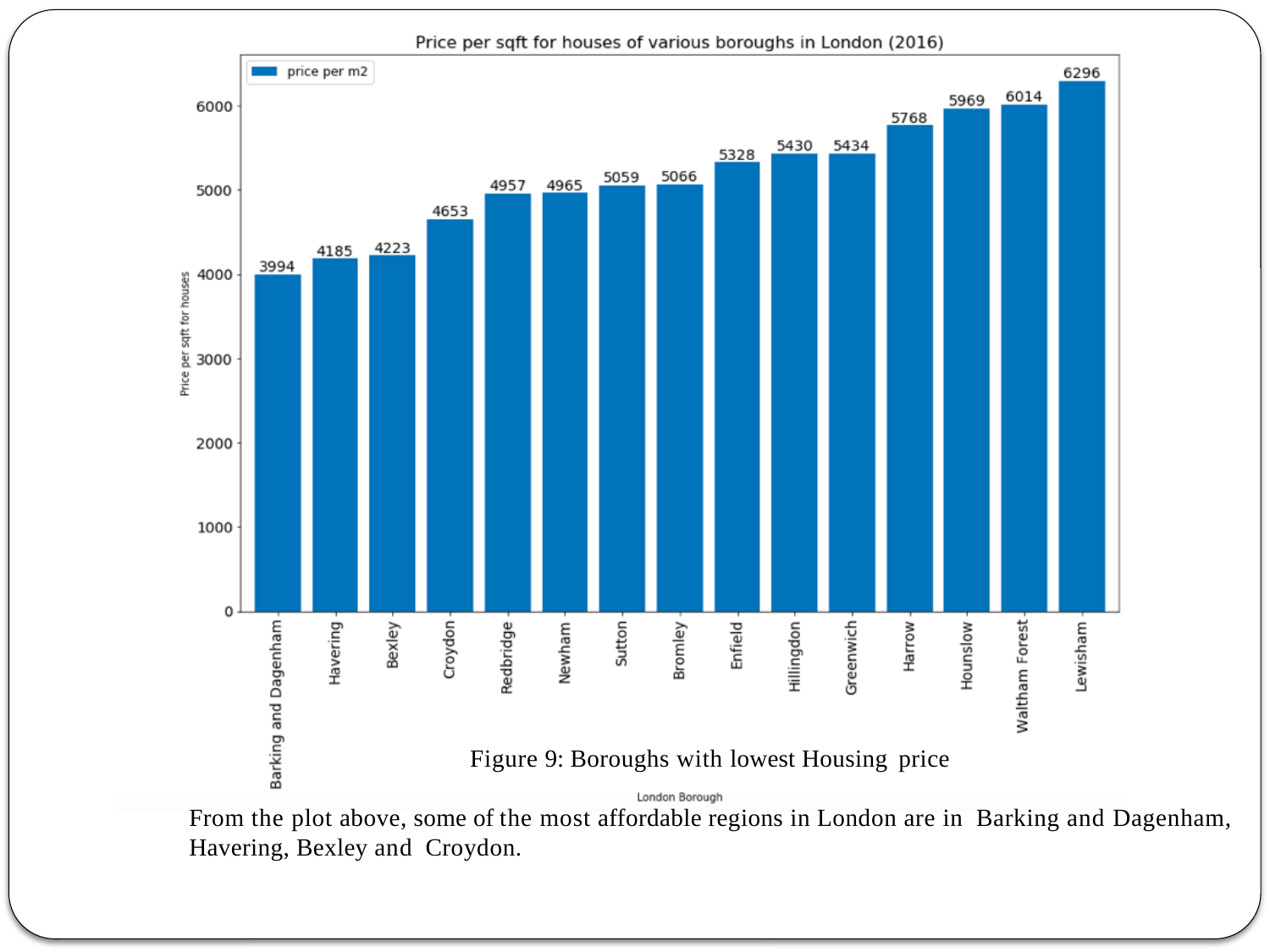

Figure 9: Boroughs with lowest Housing price

From the plot above, some of the most affordable regions in London are in  Barking and Dagenham, Havering, Bexley and Croydon.